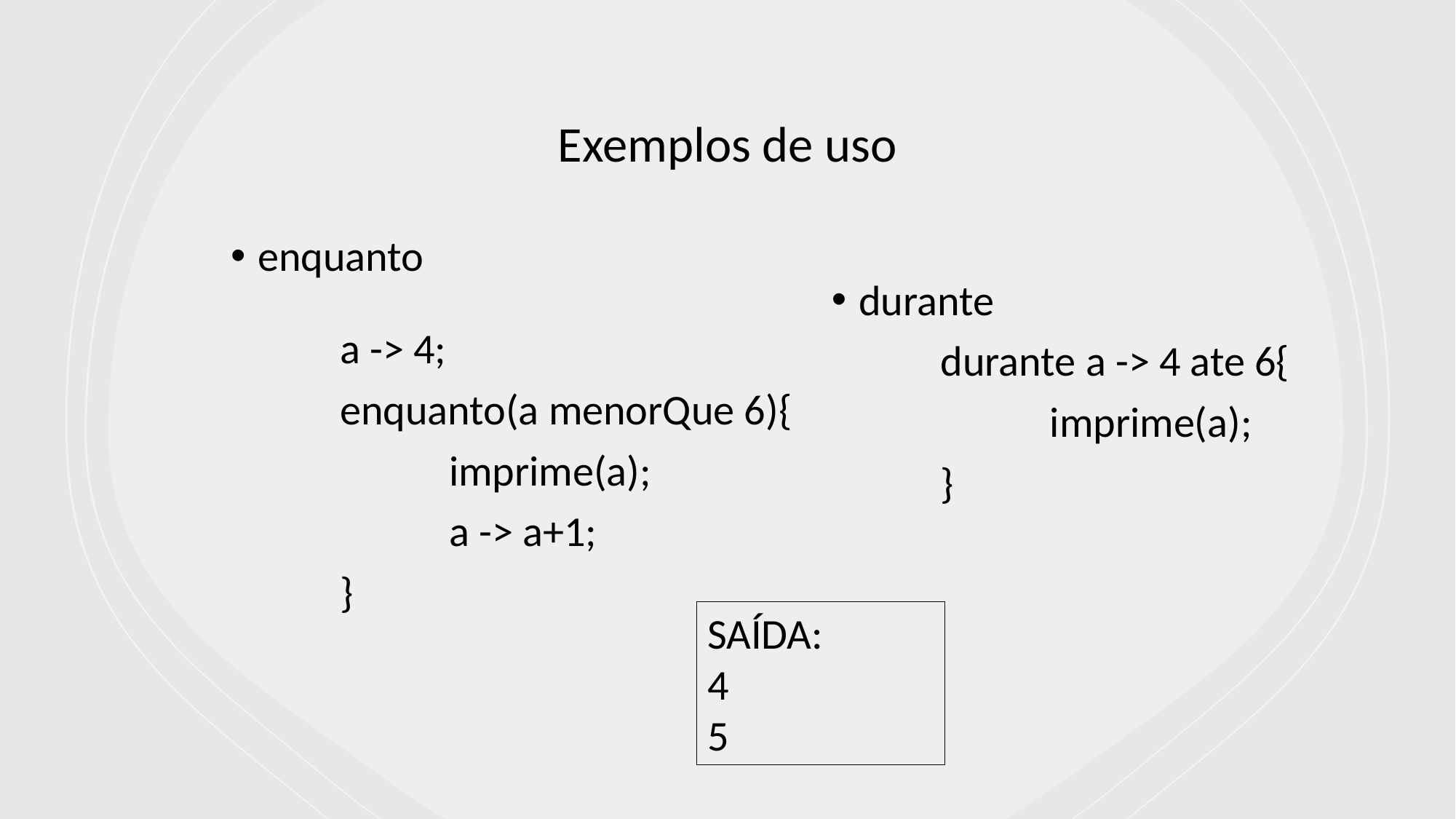

# Exemplos de uso
enquanto

	a -> 4;
	enquanto(a menorQue 6){
		imprime(a);
		a -> a+1;
	}
durante
	durante a -> 4 ate 6{
		imprime(a);
	}
SAÍDA:
4
5